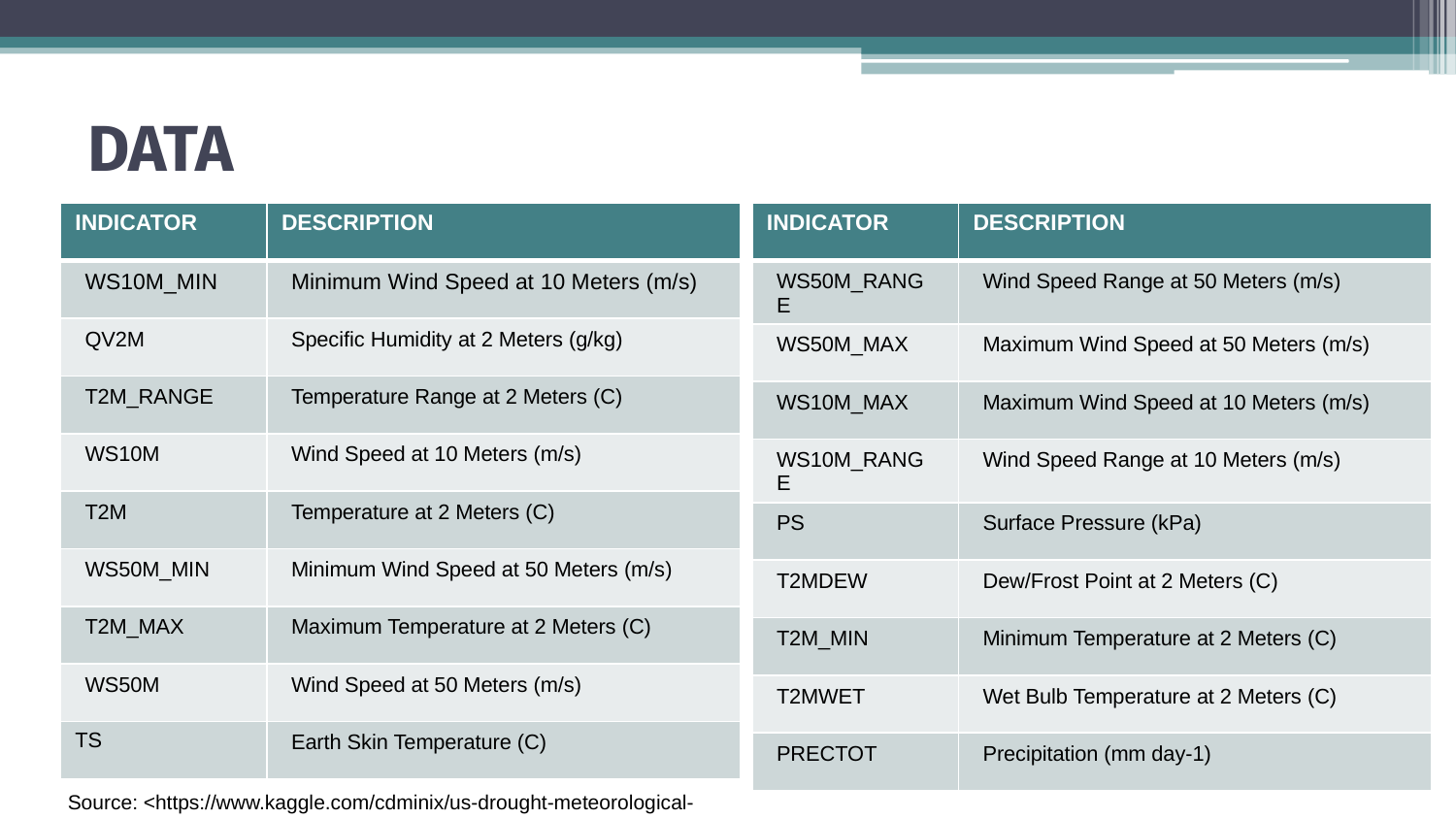

# DATA
| INDICATOR | DESCRIPTION |
| --- | --- |
| WS10M\_MIN | Minimum Wind Speed at 10 Meters (m/s) |
| QV2M | Specific Humidity at 2 Meters (g/kg) |
| T2M\_RANGE | Temperature Range at 2 Meters (C) |
| WS10M | Wind Speed at 10 Meters (m/s) |
| T2M | Temperature at 2 Meters (C) |
| WS50M\_MIN | Minimum Wind Speed at 50 Meters (m/s) |
| T2M\_MAX | Maximum Temperature at 2 Meters (C) |
| WS50M | Wind Speed at 50 Meters (m/s) |
| TS | Earth Skin Temperature (C) |
| INDICATOR | DESCRIPTION |
| --- | --- |
| WS50M\_RANGE | Wind Speed Range at 50 Meters (m/s) |
| WS50M\_MAX | Maximum Wind Speed at 50 Meters (m/s) |
| WS10M\_MAX | Maximum Wind Speed at 10 Meters (m/s) |
| WS10M\_RANGE | Wind Speed Range at 10 Meters (m/s) |
| PS | Surface Pressure (kPa) |
| T2MDEW | Dew/Frost Point at 2 Meters (C) |
| T2M\_MIN | Minimum Temperature at 2 Meters (C) |
| T2MWET | Wet Bulb Temperature at 2 Meters (C) |
| PRECTOT | Precipitation (mm day-1) |
Source: <https://www.kaggle.com/cdminix/us-drought-meteorological-data>